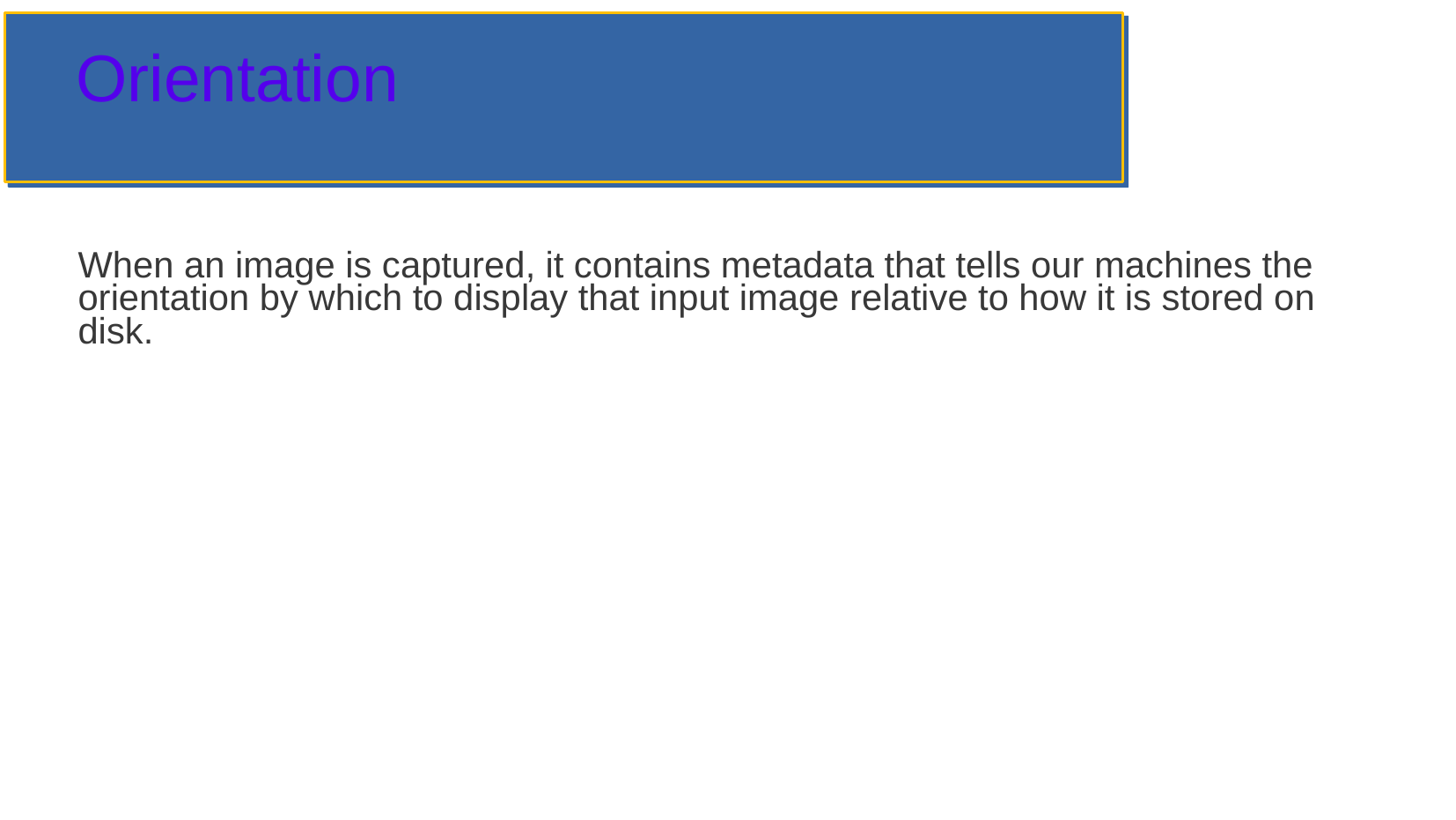

Orientation

When an image is captured, it contains metadata that tells our machines the orientation by which to display that input image relative to how it is stored on disk.